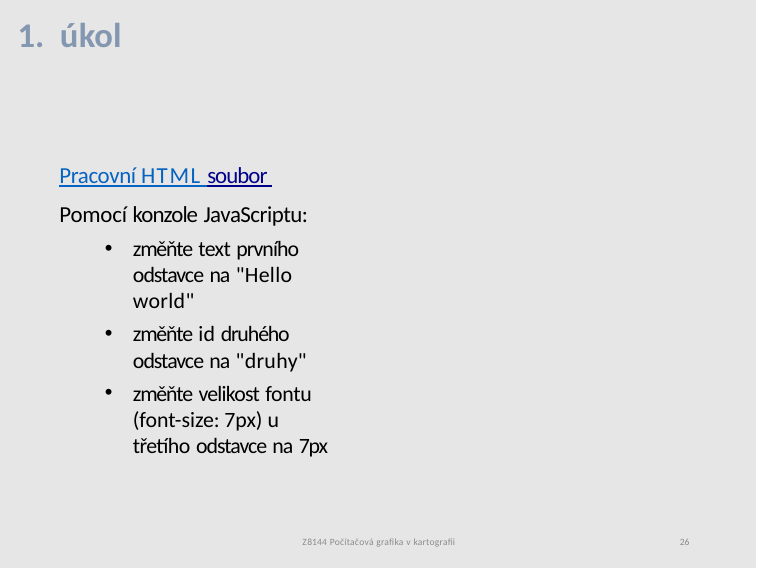

# 1.  úkol
Pracovní HTML soubor  Pomocí konzole JavaScriptu:
změňte text prvního odstavce na "Hello world"
změňte id druhého odstavce na "druhy"
změňte velikost fontu (font-size: 7px) u třetího odstavce na 7px
Z8144 Počítačová grafika v kartografii
26